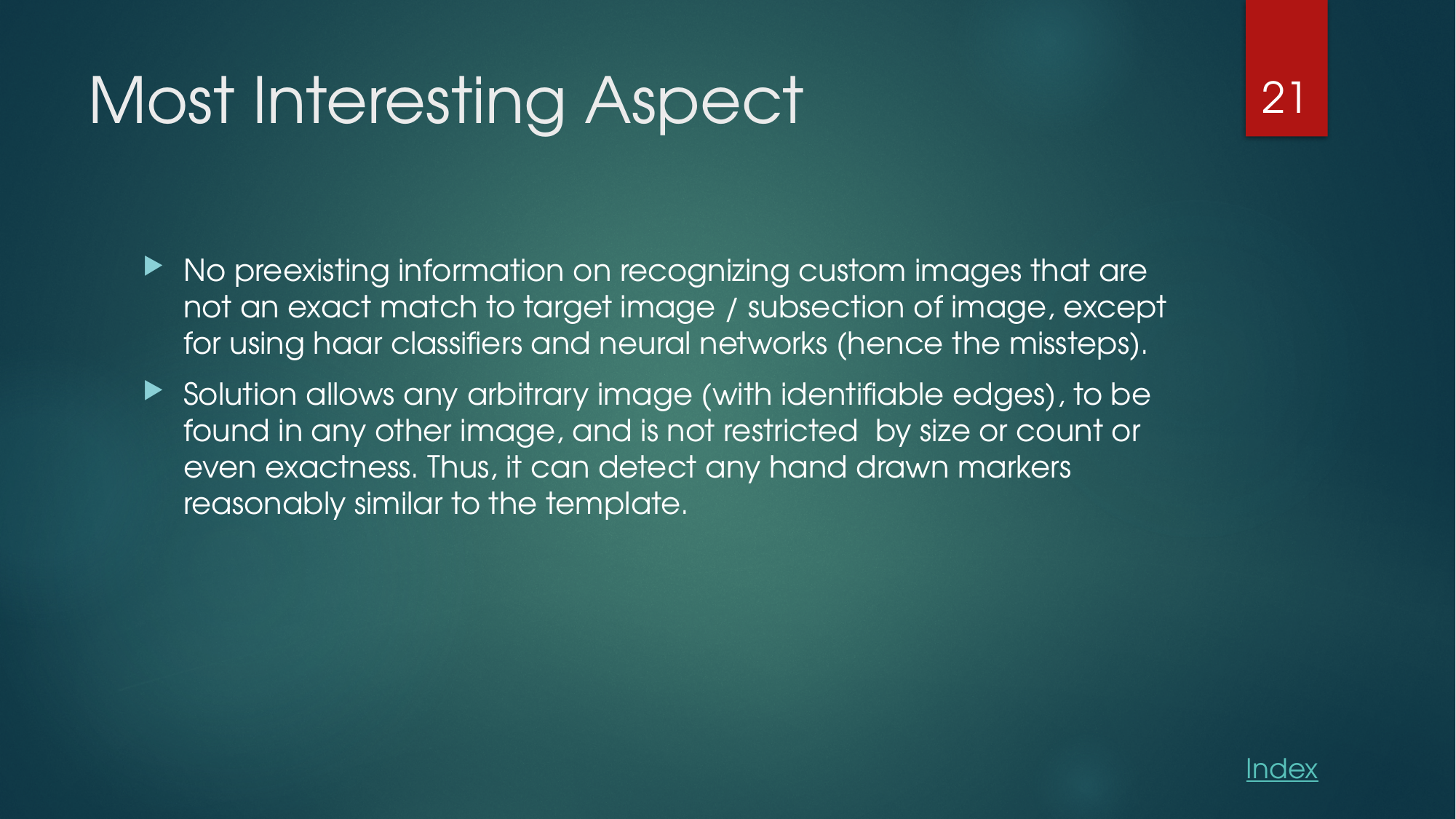

21
# Most Interesting Aspect
No preexisting information on recognizing custom images that are not an exact match to target image / subsection of image, except for using haar classifiers and neural networks (hence the missteps).
Solution allows any arbitrary image (with identifiable edges), to be found in any other image, and is not restricted  by size or count or even exactness. Thus, it can detect any hand drawn markers reasonably similar to the template.